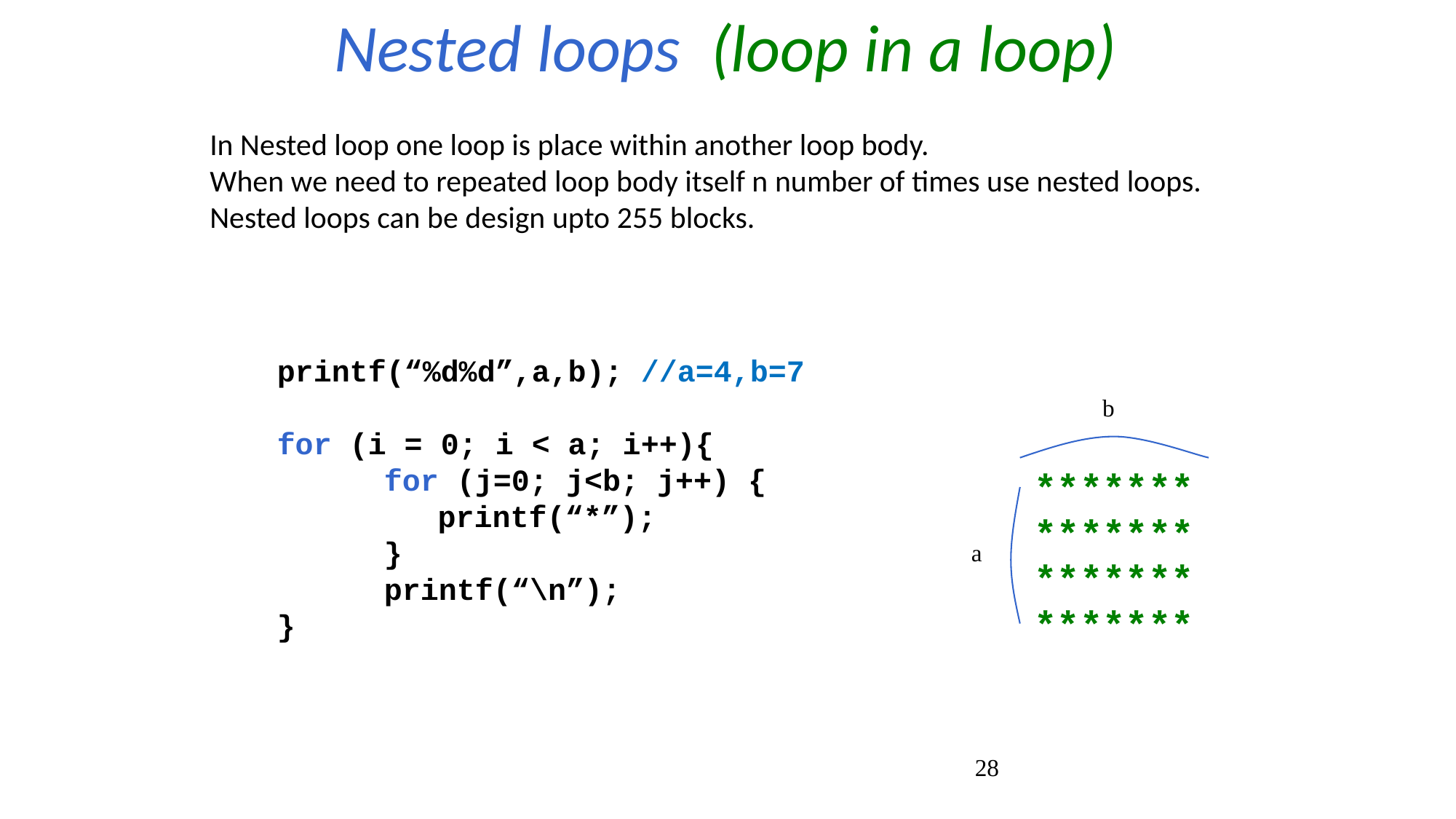

Nested loops  (loop in a loop)

In Nested loop one loop is place within another loop body.
When we need to repeated loop body itself n number of times use nested loops.
Nested loops can be design upto 255 blocks.
printf(“%d%d”,a,b); //a=4,b=7

for (i = 0; i < a; i++){
		for (j=0; j<b; j++) {
			printf(“*”);
		}
		printf(“\n”);
}

b

*******
*******
*******
*******

a
28